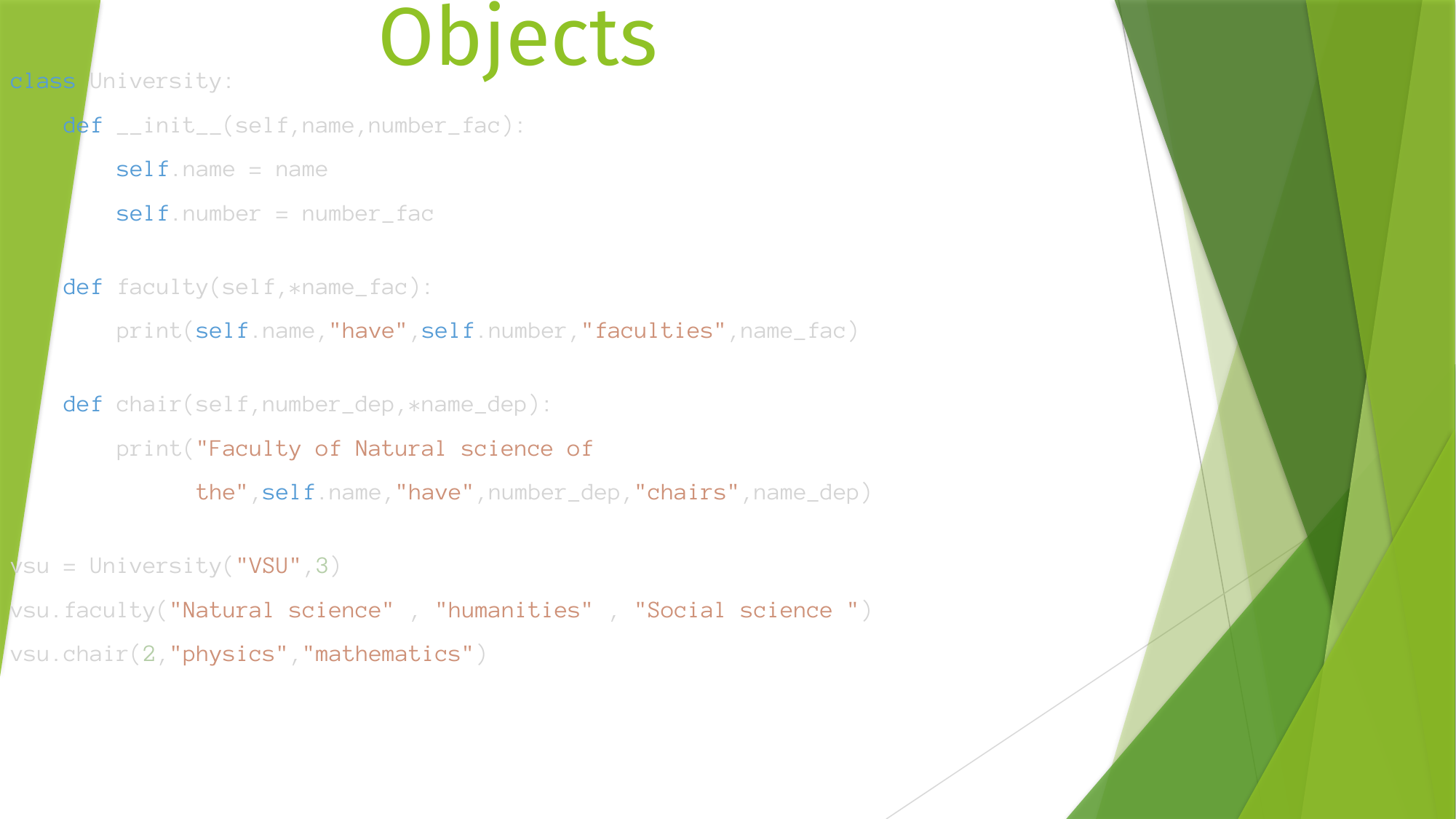

# Objects
class University:
    def __init__(self,name,number_fac):
        self.name = name
        self.number = number_fac
    def faculty(self,*name_fac):
        print(self.name,"have",self.number,"faculties",name_fac)
    def chair(self,number_dep,*name_dep):
        print("Faculty of Natural science of
              the",self.name,"have",number_dep,"chairs",name_dep)
vsu = University("VSU",3)
vsu.faculty("Natural science" , "humanities" , "Social science ")
vsu.chair(2,"physics","mathematics")